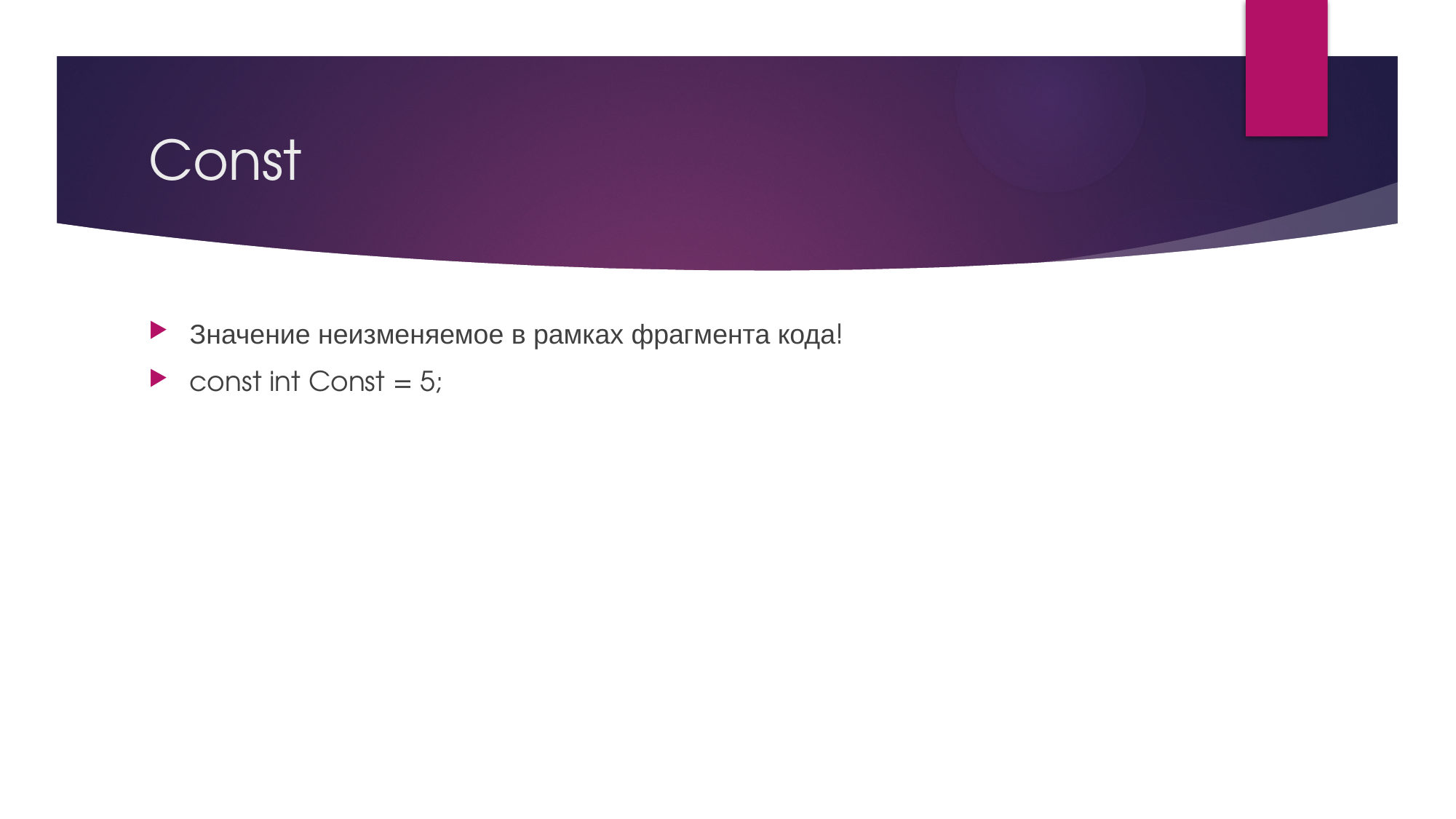

# Const
Значение неизменяемое в рамках фрагмента кода!
const int Const = 5;